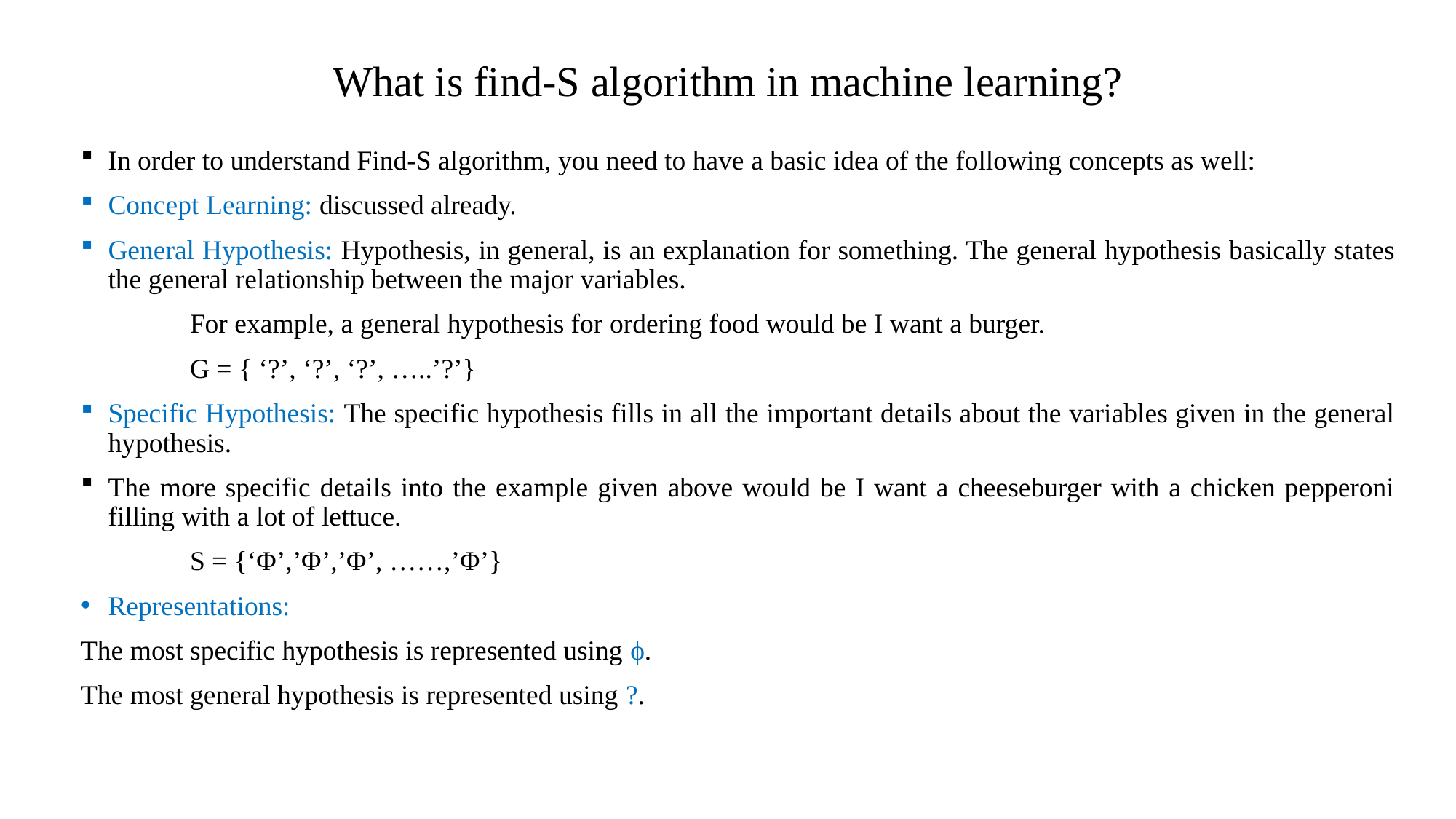

# What is find-S algorithm in machine learning?
In order to understand Find-S algorithm, you need to have a basic idea of the following concepts as well:
Concept Learning: discussed already.
General Hypothesis: Hypothesis, in general, is an explanation for something. The general hypothesis basically states the general relationship between the major variables.
	For example, a general hypothesis for ordering food would be I want a burger.
	G = { ‘?’, ‘?’, ‘?’, …..’?’}
Specific Hypothesis: The specific hypothesis fills in all the important details about the variables given in the general hypothesis.
The more specific details into the example given above would be I want a cheeseburger with a chicken pepperoni filling with a lot of lettuce.
	S = {‘Φ’,’Φ’,’Φ’, ……,’Φ’}
Representations:
The most specific hypothesis is represented using ϕ.
The most general hypothesis is represented using ?.